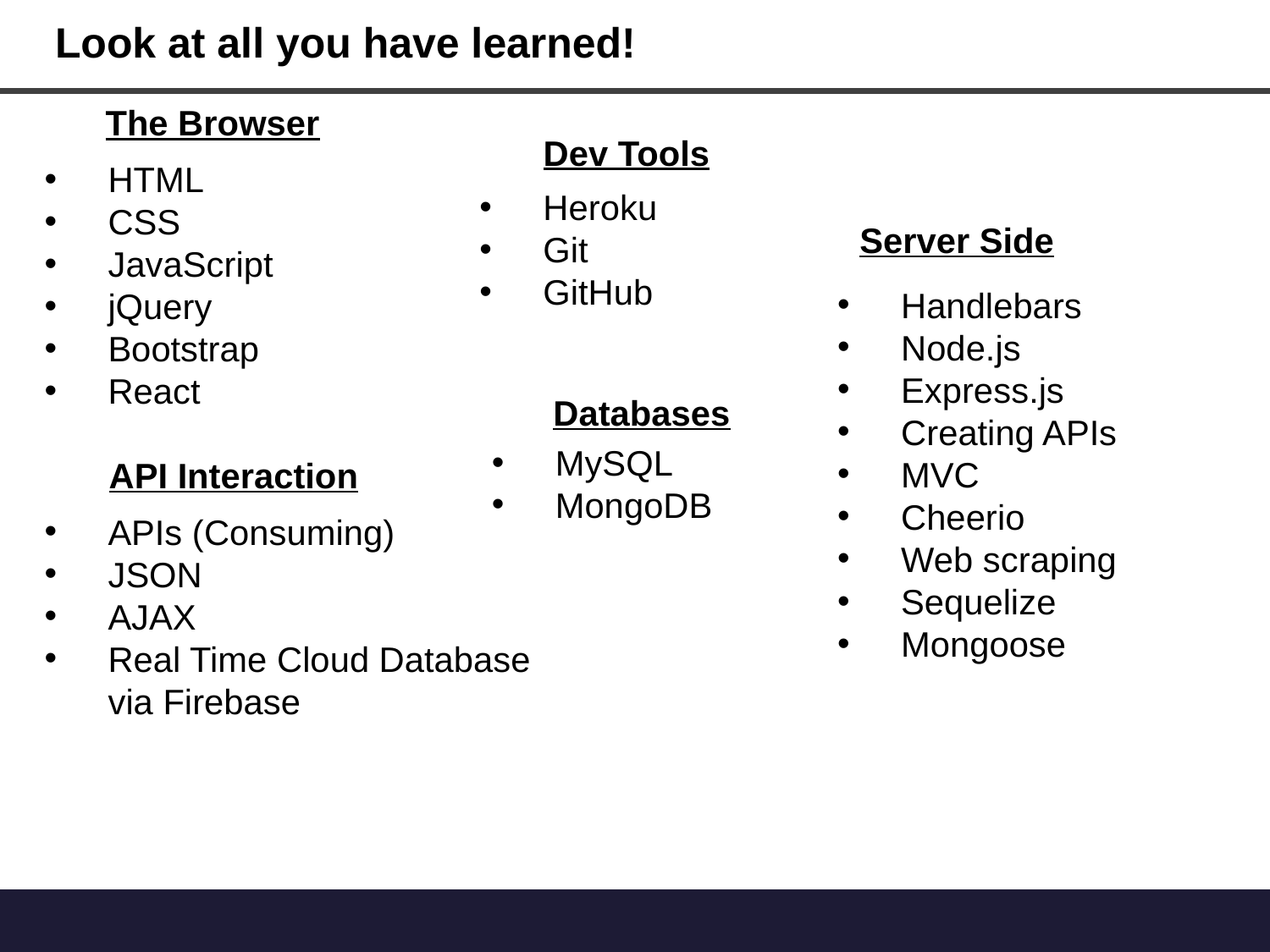

# Look at all you have learned!
The Browser
Dev Tools
HTML
CSS
JavaScript
jQuery
Bootstrap
React
Heroku
Git
GitHub
Server Side
Handlebars
Node.js
Express.js
Creating APIs
MVC
Cheerio
Web scraping
Sequelize
Mongoose
Databases
MySQL
MongoDB
API Interaction
APIs (Consuming)
JSON
AJAX
Real Time Cloud Database via Firebase